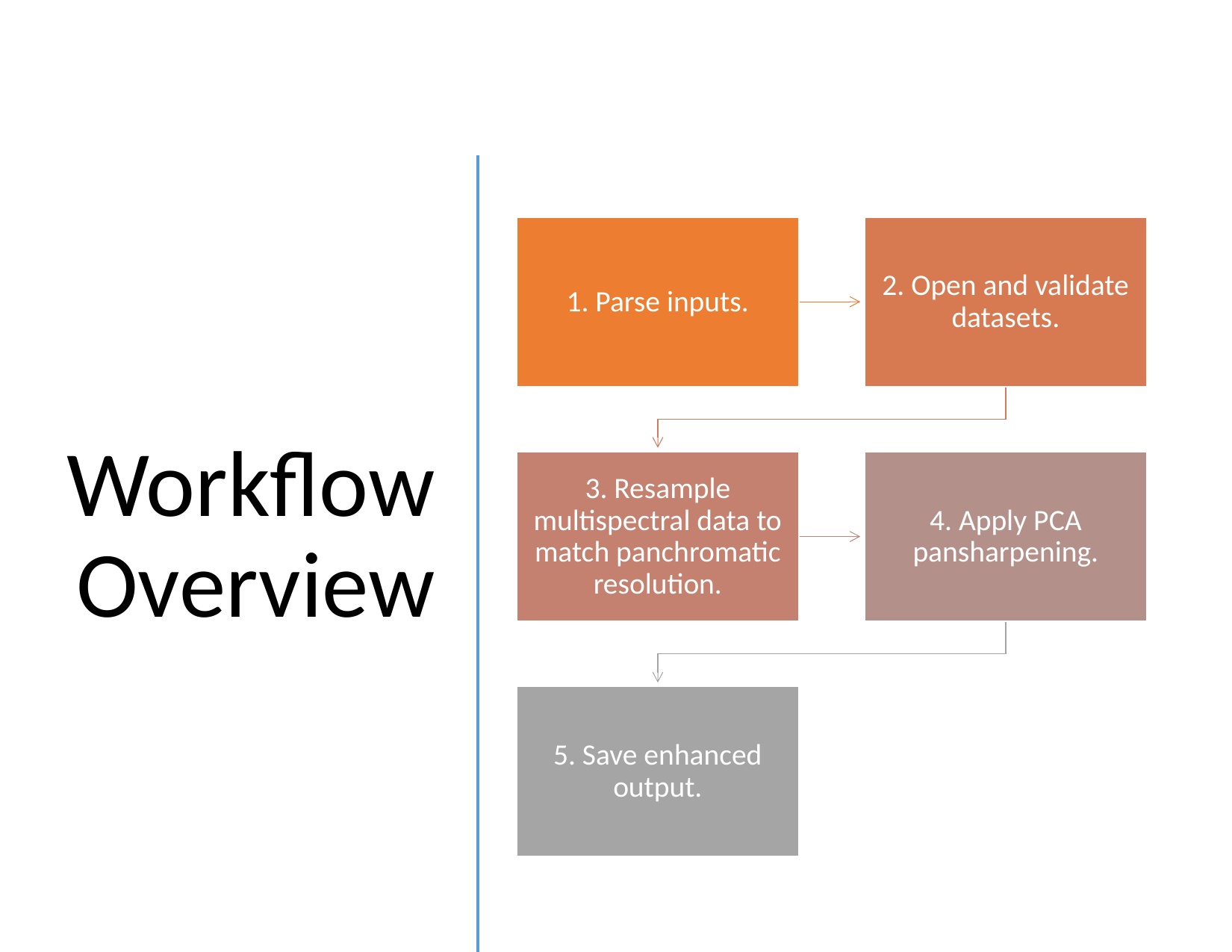

# Workflow Overview

1. Parse inputs.

2. Open and validate datasets.

3. Resample multispectral data to match panchromatic resolution.

4. Apply PCA pansharpening.
5. Save enhanced output.